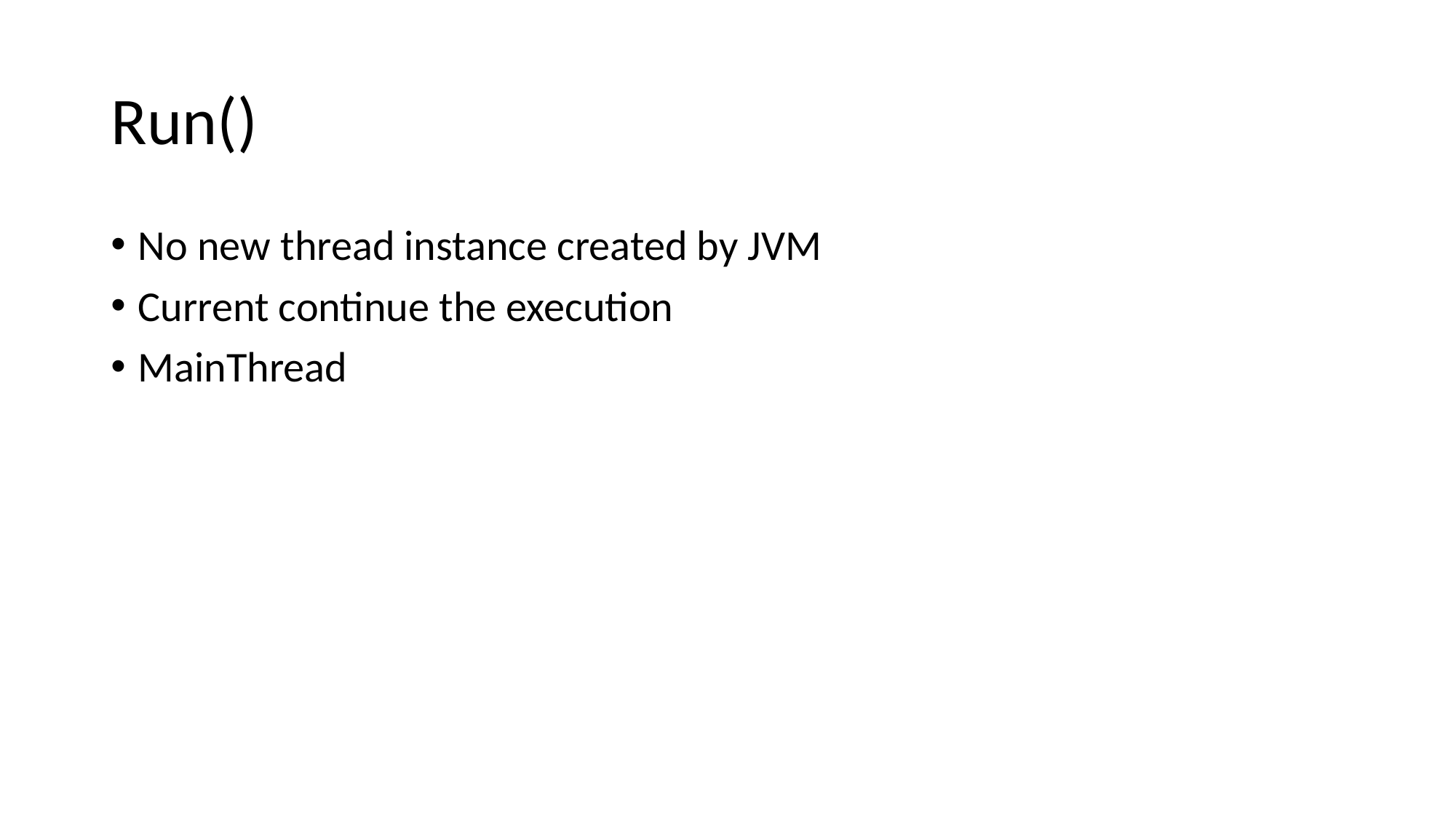

# Run()
No new thread instance created by JVM
Current continue the execution
MainThread